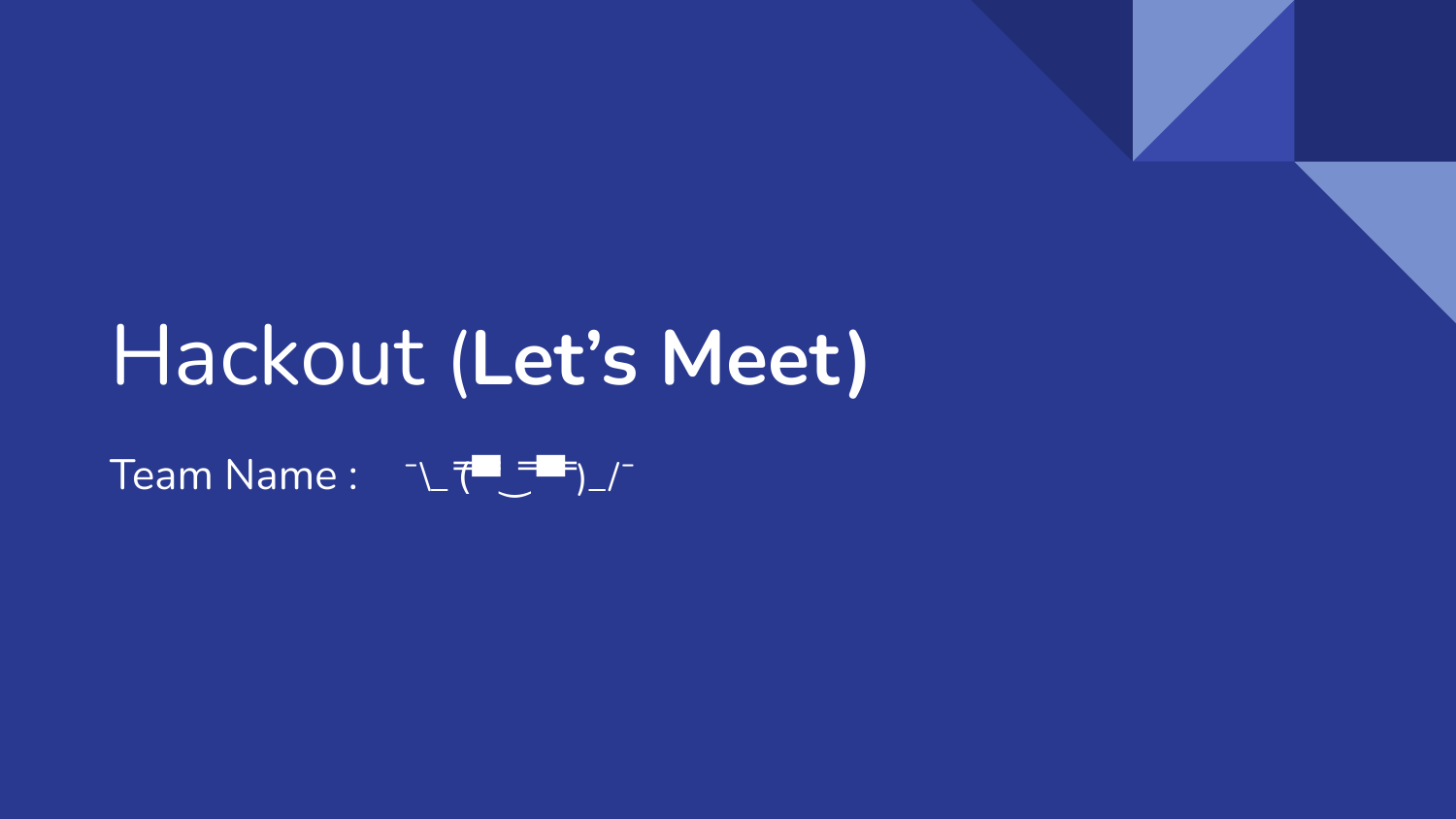

# Hackout (Let’s Meet)
Team Name :    ¯\_ (̿▀̿‿ ̿▀̿ ̿)_/¯